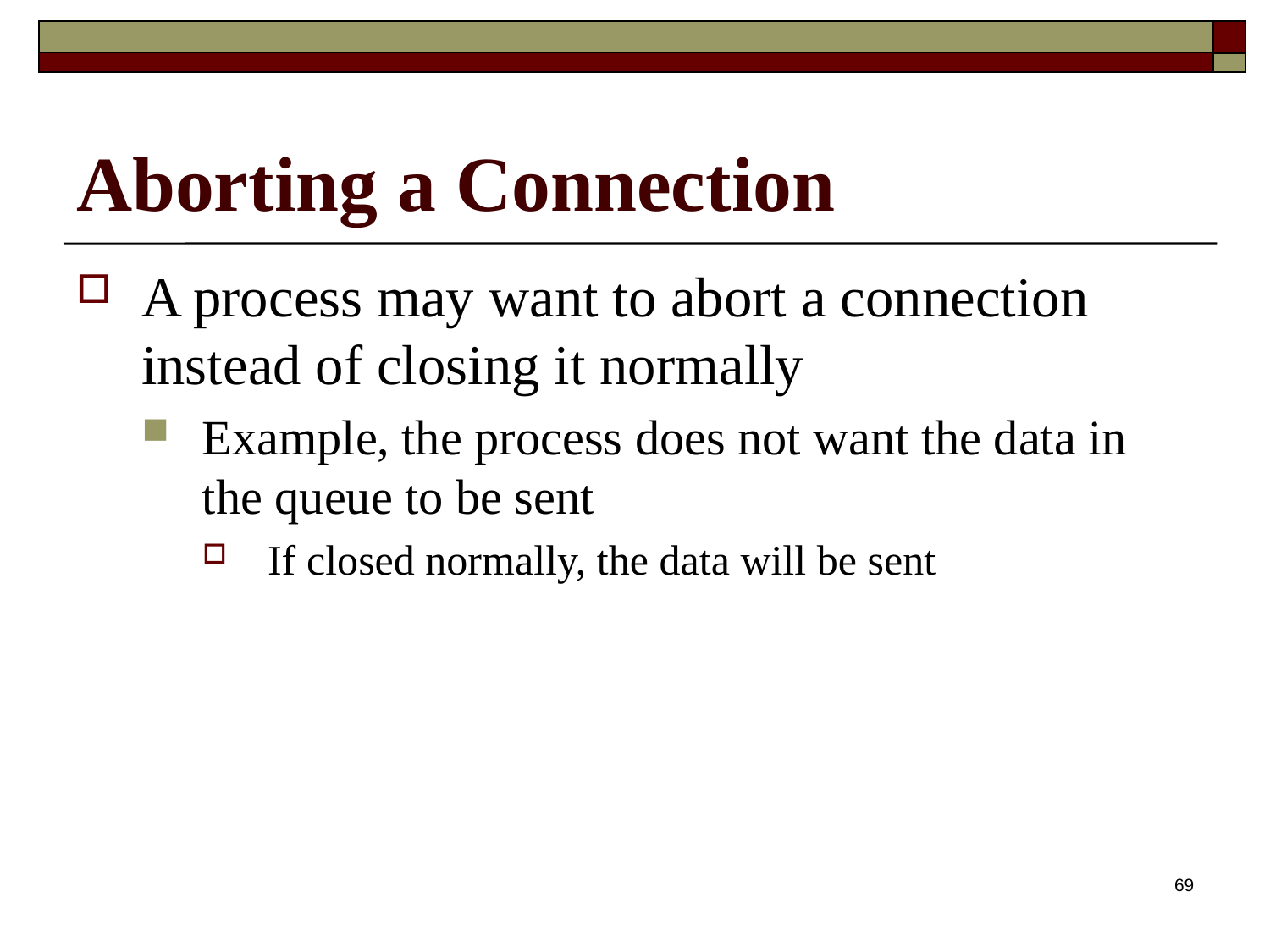

# Aborting a Connection
A process may want to abort a connection instead of closing it normally
Example, the process does not want the data in the queue to be sent
If closed normally, the data will be sent
69